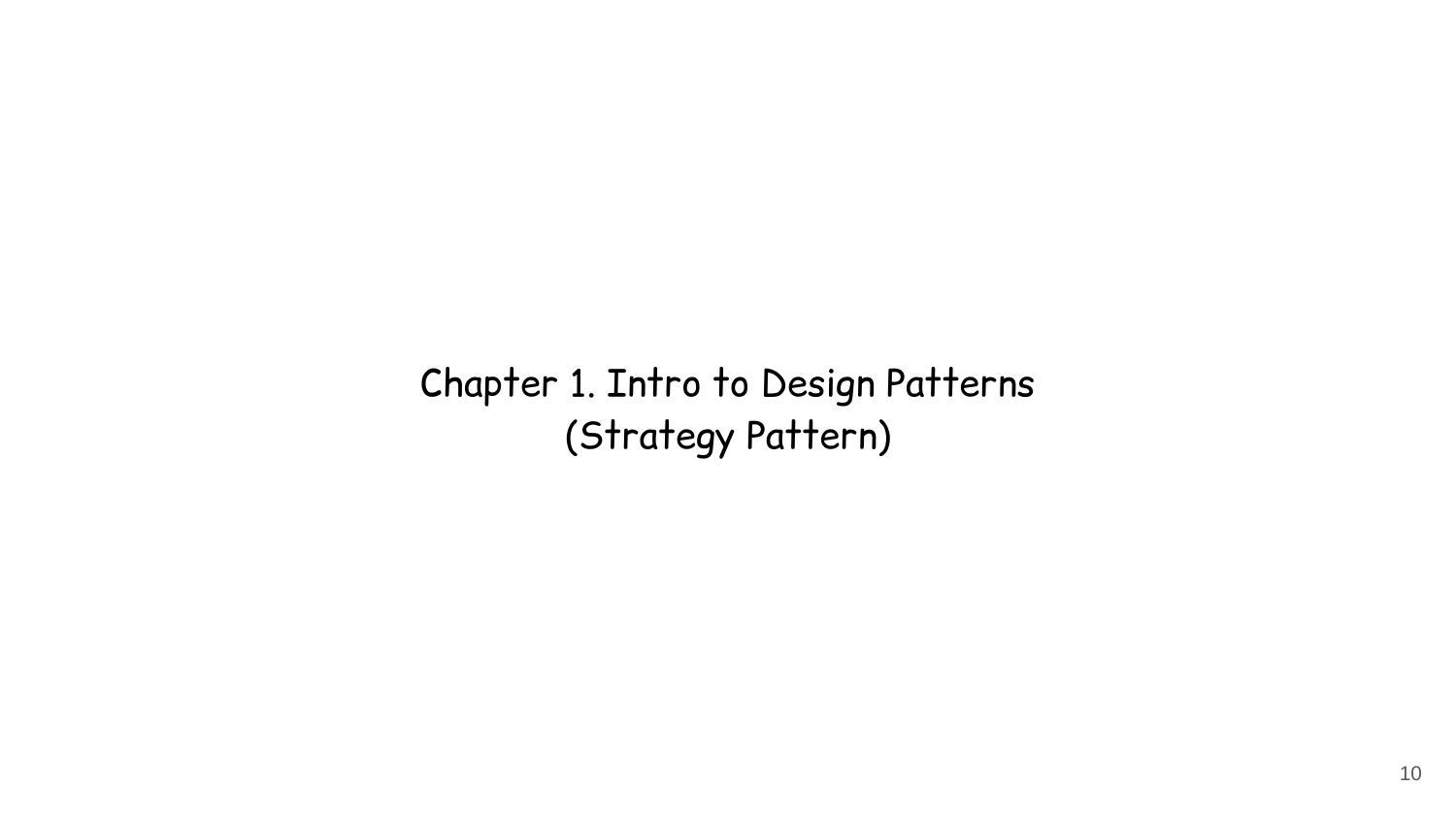

# Chapter 1. Intro to Design Patterns
(Strategy Pattern)
10